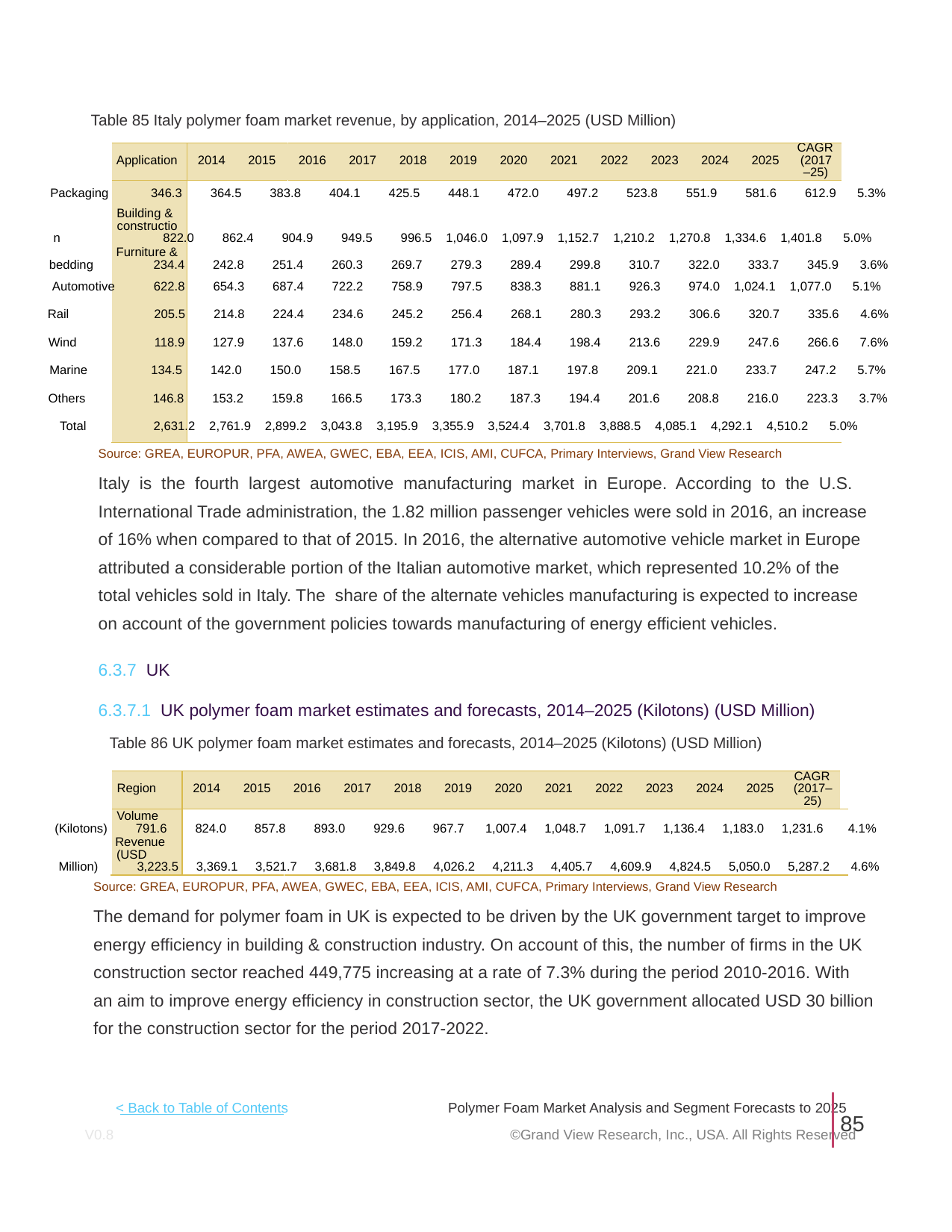

Table 85 Italy polymer foam market revenue, by application, 2014–2025 (USD Million)
CAGR

Application
2014
2015
2016
2017
2018
2019
2020
2021
2022
2023
2024
2025
(2017

–25)

Packaging            346.3        364.5        383.8        404.1        425.5        448.1        472.0        497.2        523.8        551.9        581.6        612.9      5.3%

Building &

constructio

n                             822.0        862.4        904.9        949.5        996.5    1,046.0    1,097.9    1,152.7    1,210.2    1,270.8    1,334.6    1,401.8      5.0%

Furniture &

bedding                 234.4        242.8        251.4        260.3        269.7        279.3        289.4        299.8        310.7        322.0        333.7        345.9      3.6%

Automotive           622.8        654.3        687.4        722.2        758.9        797.5        838.3        881.1        926.3        974.0    1,024.1    1,077.0      5.1%

Rail                        205.5        214.8        224.4        234.6        245.2        256.4        268.1        280.3        293.2        306.6        320.7        335.6      4.6%

Wind                      118.9        127.9        137.6        148.0        159.2        171.3        184.4        198.4        213.6        229.9        247.6        266.6      7.6%

Marine                  134.5        142.0        150.0        158.5        167.5        177.0        187.1        197.8        209.1        221.0        233.7        247.2      5.7%

Others                   146.8        153.2        159.8        166.5        173.3        180.2        187.3        194.4        201.6        208.8        216.0        223.3      3.7%

Total                   2,631.2    2,761.9    2,899.2    3,043.8    3,195.9    3,355.9    3,524.4    3,701.8    3,888.5    4,085.1    4,292.1    4,510.2      5.0%

Source: GREA, EUROPUR, PFA, AWEA, GWEC, EBA, EEA, ICIS, AMI, CUFCA, Primary Interviews, Grand View Research
Italy  is  the  fourth  largest  automotive  manufacturing  market  in  Europe.  According  to  the  U.S.
International Trade administration, the 1.82 million passenger vehicles were sold in 2016, an increase
of 16% when compared to that of 2015. In 2016, the alternative automotive vehicle market in Europe
attributed a considerable portion of the Italian automotive market, which represented 10.2% of the
total vehicles sold in Italy. The  share of the alternate vehicles manufacturing is expected to increase
on account of the government policies towards manufacturing of energy efficient vehicles.
6.3.7  UK
6.3.7.1  UK polymer foam market estimates and forecasts, 2014–2025 (Kilotons) (USD Million)
Table 86 UK polymer foam market estimates and forecasts, 2014–2025 (Kilotons) (USD Million)

CAGR

Region
2014
2015
2016
2017
2018
2019
2020
2021
2022
2023
2024
2025
(2017–

25)

Volume

(Kilotons)        791.6        824.0        857.8        893.0        929.6        967.7      1,007.4     1,048.7     1,091.7     1,136.4     1,183.0     1,231.6       4.1%

Revenue

(USD

Million)           3,223.5     3,369.1     3,521.7     3,681.8     3,849.8     4,026.2     4,211.3     4,405.7     4,609.9     4,824.5     5,050.0     5,287.2      4.6%

Source: GREA, EUROPUR, PFA, AWEA, GWEC, EBA, EEA, ICIS, AMI, CUFCA, Primary Interviews, Grand View Research
The demand for polymer foam in UK is expected to be driven by the UK government target to improve
energy efficiency in building & construction industry. On account of this, the number of firms in the UK
construction sector reached 449,775 increasing at a rate of 7.3% during the period 2010-2016. With
an aim to improve energy efficiency in construction sector, the UK government allocated USD 30 billion
for the construction sector for the period 2017-2022.

< Back to Table of Contents
Polymer Foam Market Analysis and Segment Forecasts to 2025
85

V0.8                                                                                                     ©Grand View Research, Inc., USA. All Rights Reserved